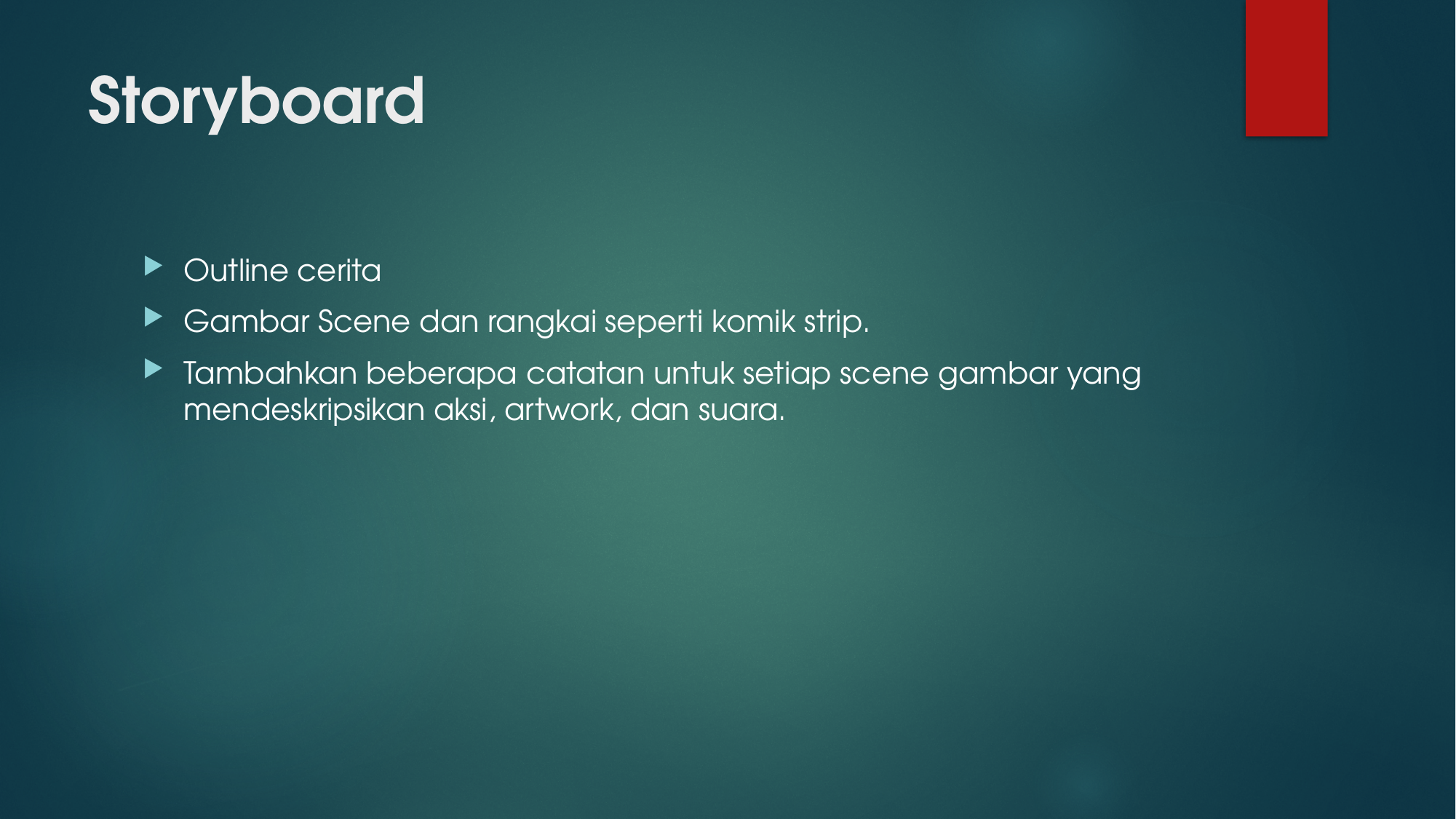

# Storyboard
Outline cerita
Gambar Scene dan rangkai seperti komik strip.
Tambahkan beberapa catatan untuk setiap scene gambar yang mendeskripsikan aksi, artwork, dan suara.